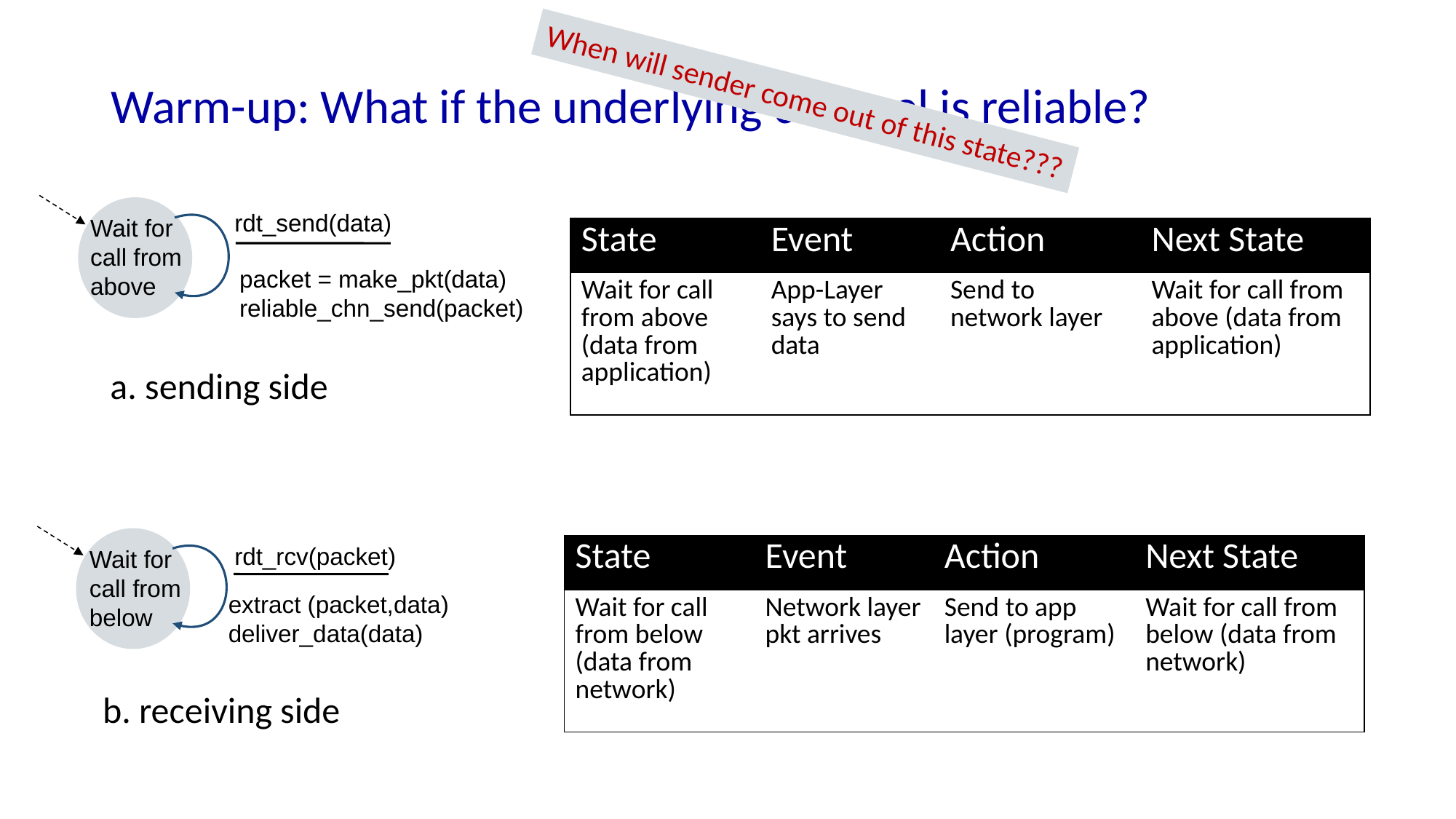

# Warm-up: What if the underlying channel is reliable?
When will sender come out of this state???

rdt_send(data)
Wait for call from above
| State | Event | Action | Next State |
| --- | --- | --- | --- |
| Wait for call from above (data from application) | App-Layer says to send data | Send to network layer | Wait for call from above (data from application) |

packet = make_pkt(data)
reliable_chn_send(packet)
a. sending side

rdt_rcv(packet)
| State | Event | Action | Next State |
| --- | --- | --- | --- |
| Wait for call from below (data from network) | Network layer pkt arrives | Send to app layer (program) | Wait for call from below (data from network) |
Wait for call from below

extract (packet,data)
deliver_data(data)
b. receiving side